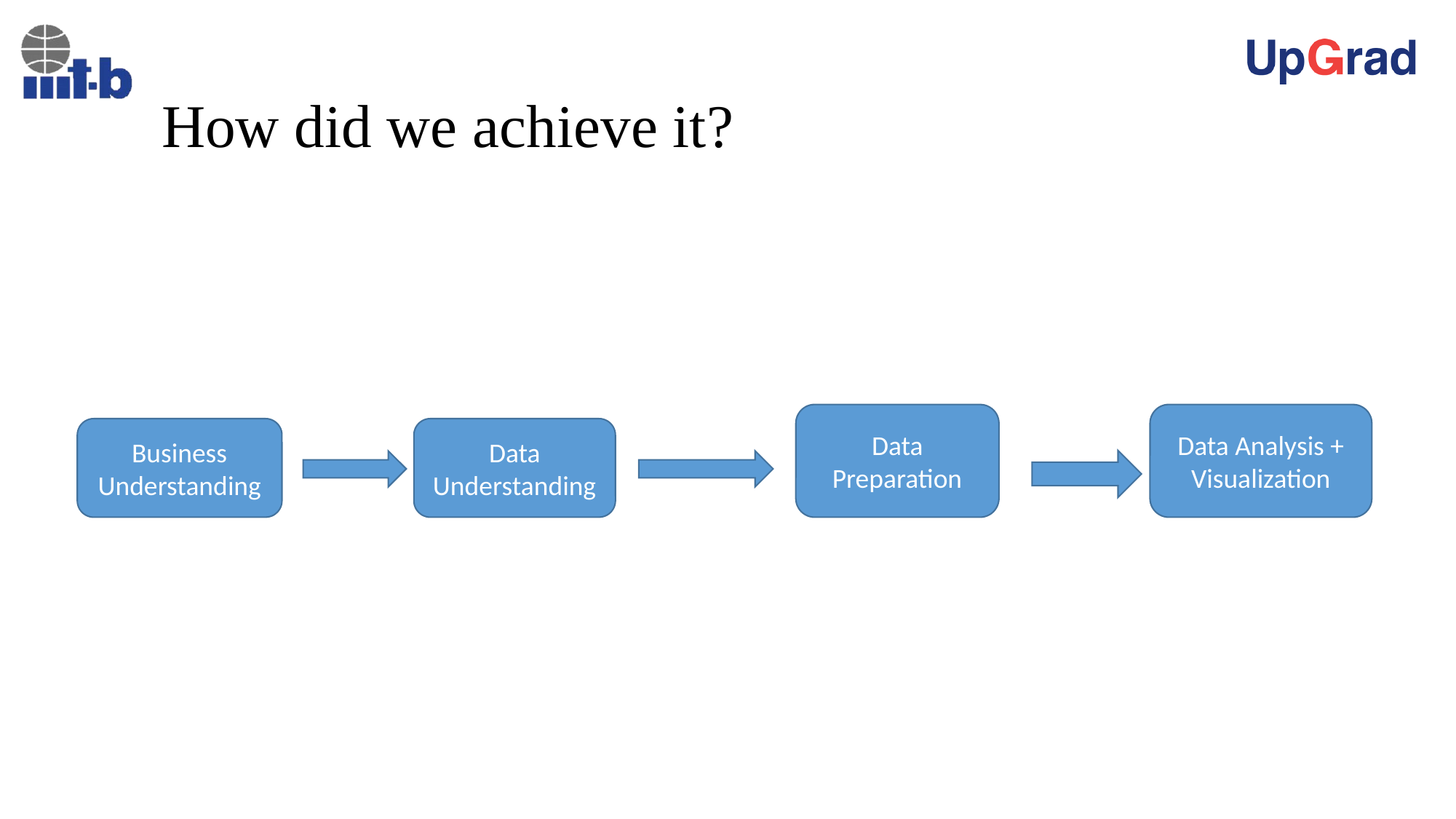

# How did we achieve it?
Data Preparation
Data Analysis + Visualization
Business Understanding
Data Understanding